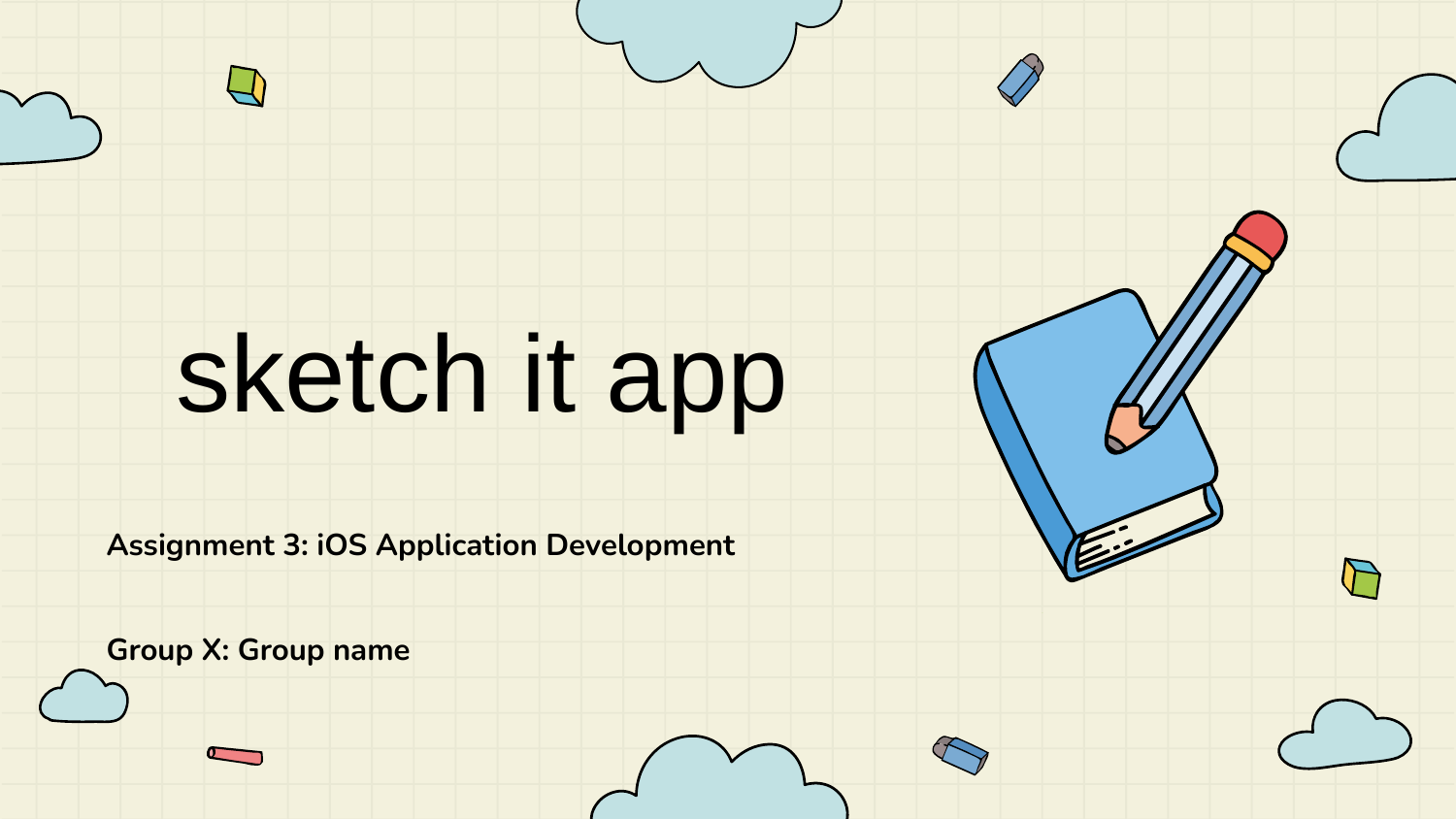

# sketch it app

Assignment 3: iOS Application Development

Group X: Group name